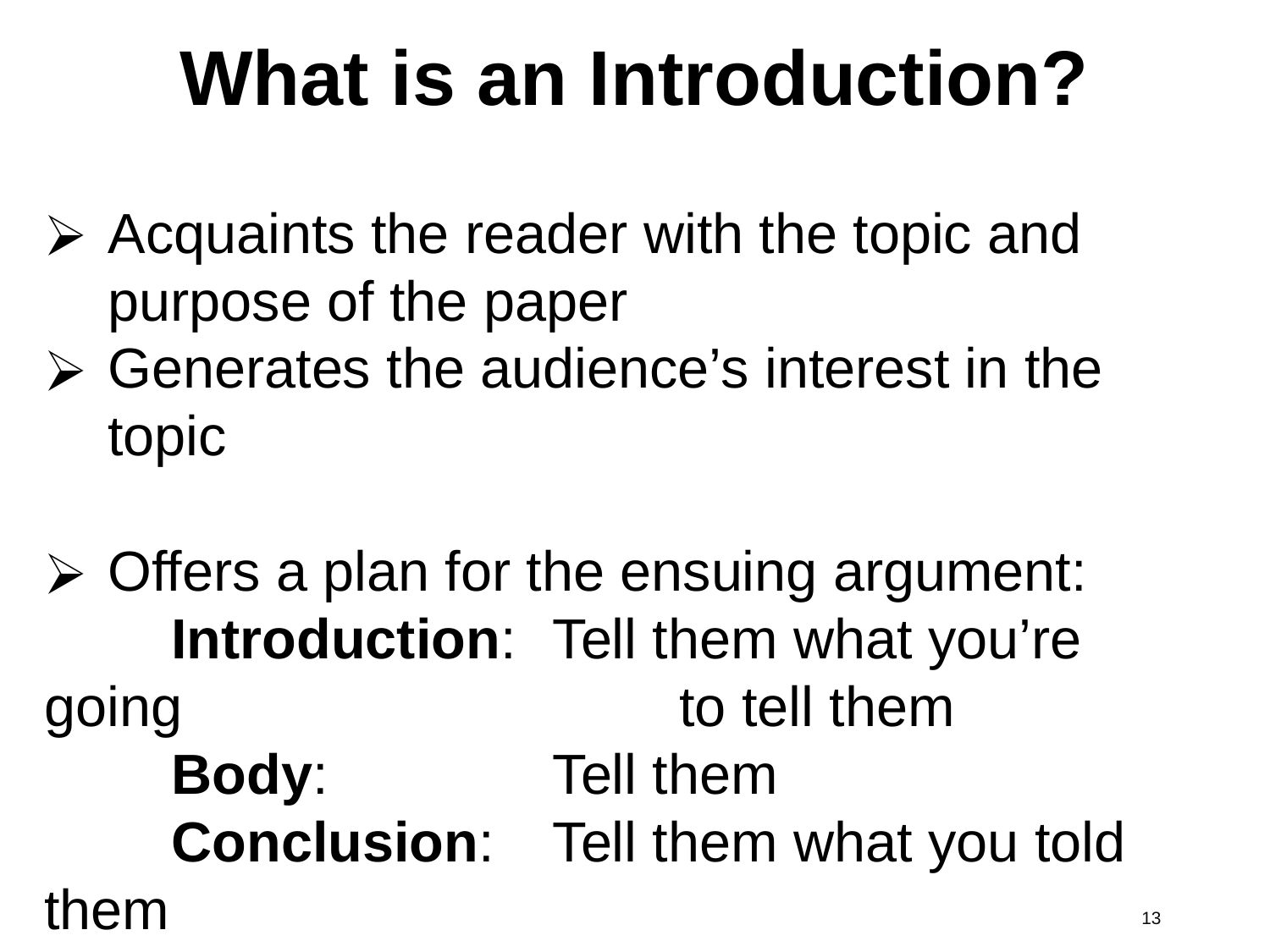

What is an Introduction?
Acquaints the reader with the topic and purpose of the paper
Generates the audience’s interest in the topic

Offers a plan for the ensuing argument:
	Introduction: 	Tell them what you’re going 				to tell them
	Body: 		Tell them
	Conclusion: 	Tell them what you told them
13